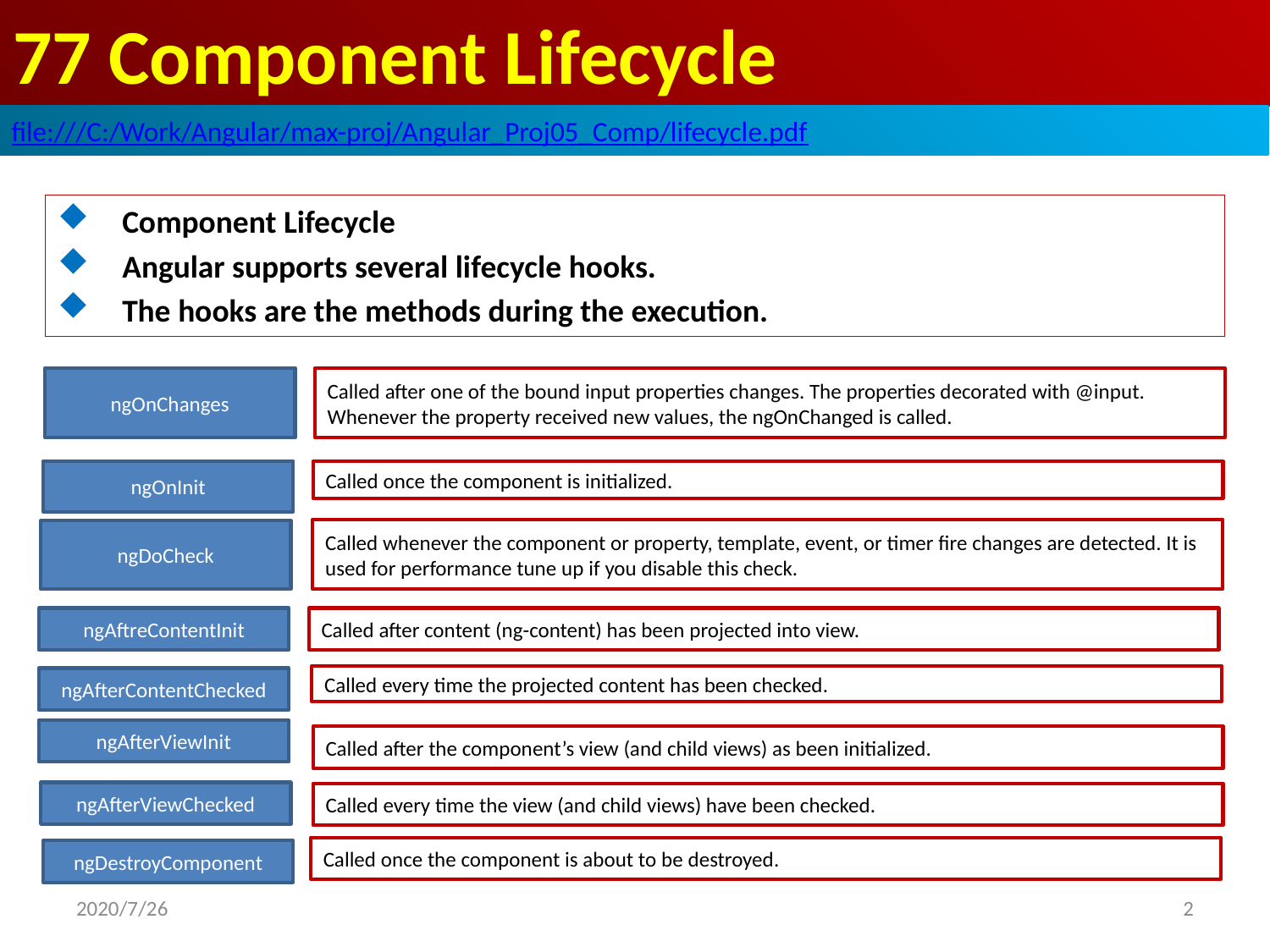

# 77 Component Lifecycle
file:///C:/Work/Angular/max-proj/Angular_Proj05_Comp/lifecycle.pdf
Component Lifecycle
Angular supports several lifecycle hooks.
The hooks are the methods during the execution.
ngOnChanges
Called after one of the bound input properties changes. The properties decorated with @input. Whenever the property received new values, the ngOnChanged is called.
ngOnInit
Called once the component is initialized.
Called whenever the component or property, template, event, or timer fire changes are detected. It is used for performance tune up if you disable this check.
ngDoCheck
Called after content (ng-content) has been projected into view.
ngAftreContentInit
Called every time the projected content has been checked.
ngAfterContentChecked
ngAfterViewInit
Called after the component’s view (and child views) as been initialized.
ngAfterViewChecked
Called every time the view (and child views) have been checked.
Called once the component is about to be destroyed.
ngDestroyComponent
2
2020/7/26